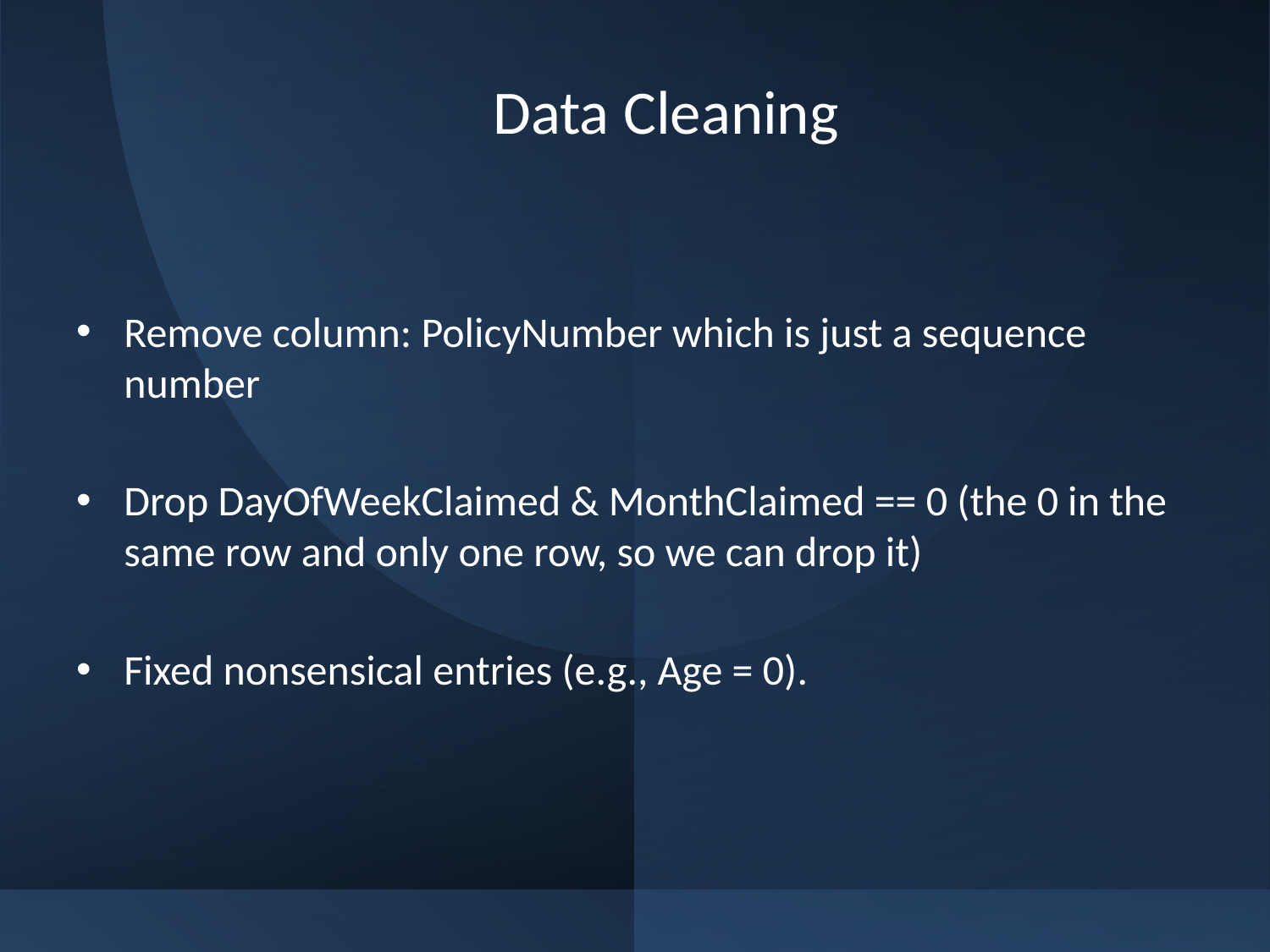

# Data Cleaning

Remove column: PolicyNumber which is just a sequence number

Drop DayOfWeekClaimed & MonthClaimed == 0 (the 0 in the same row and only one row, so we can drop it)

Fixed nonsensical entries (e.g., Age = 0).